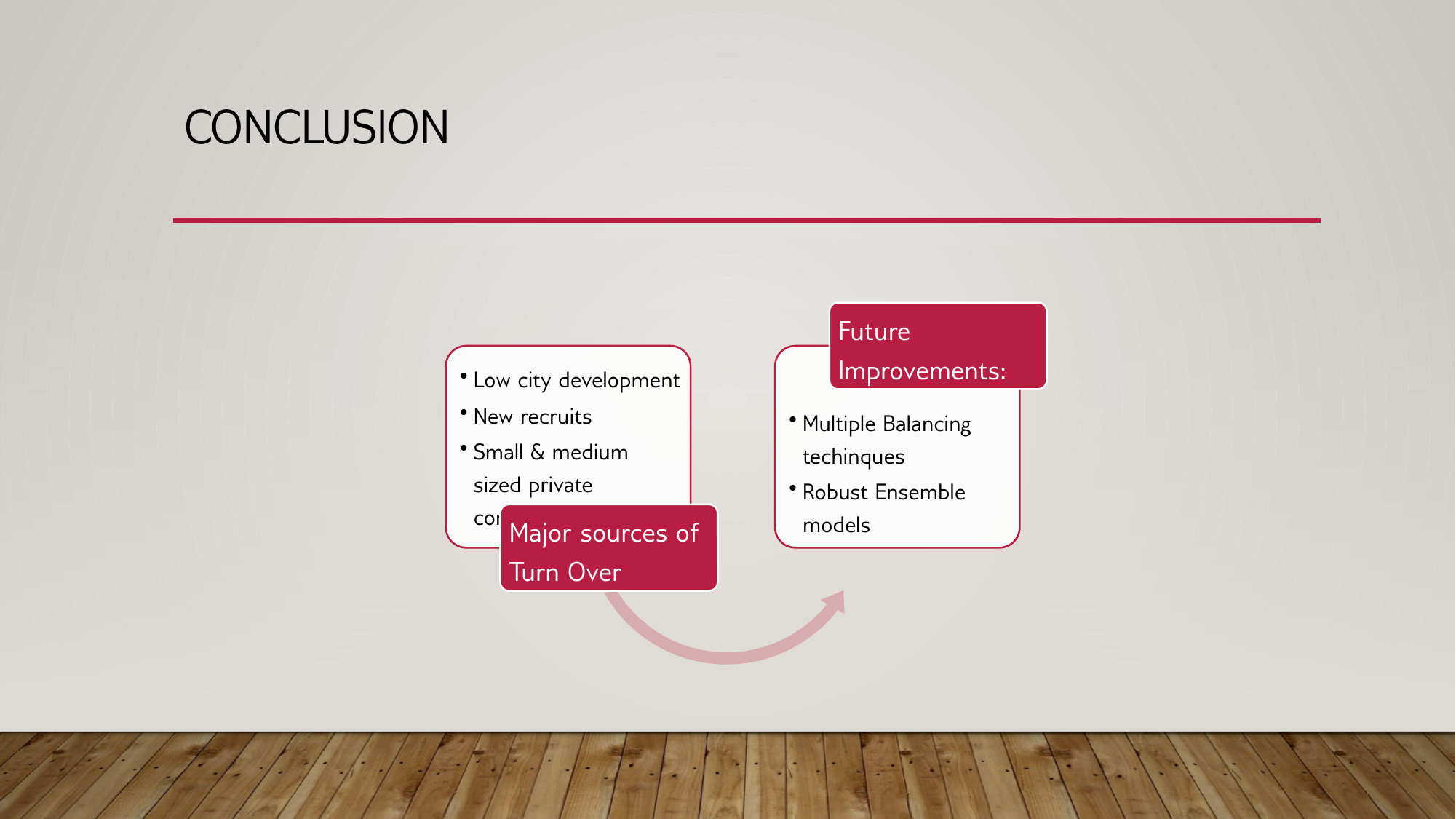

# Conclusion
Low city development
New recruits
Small & medium sized private companies
Major sources of Turn Over
Multiple Balancing techinques
Robust Ensemble models
Future Improvements: